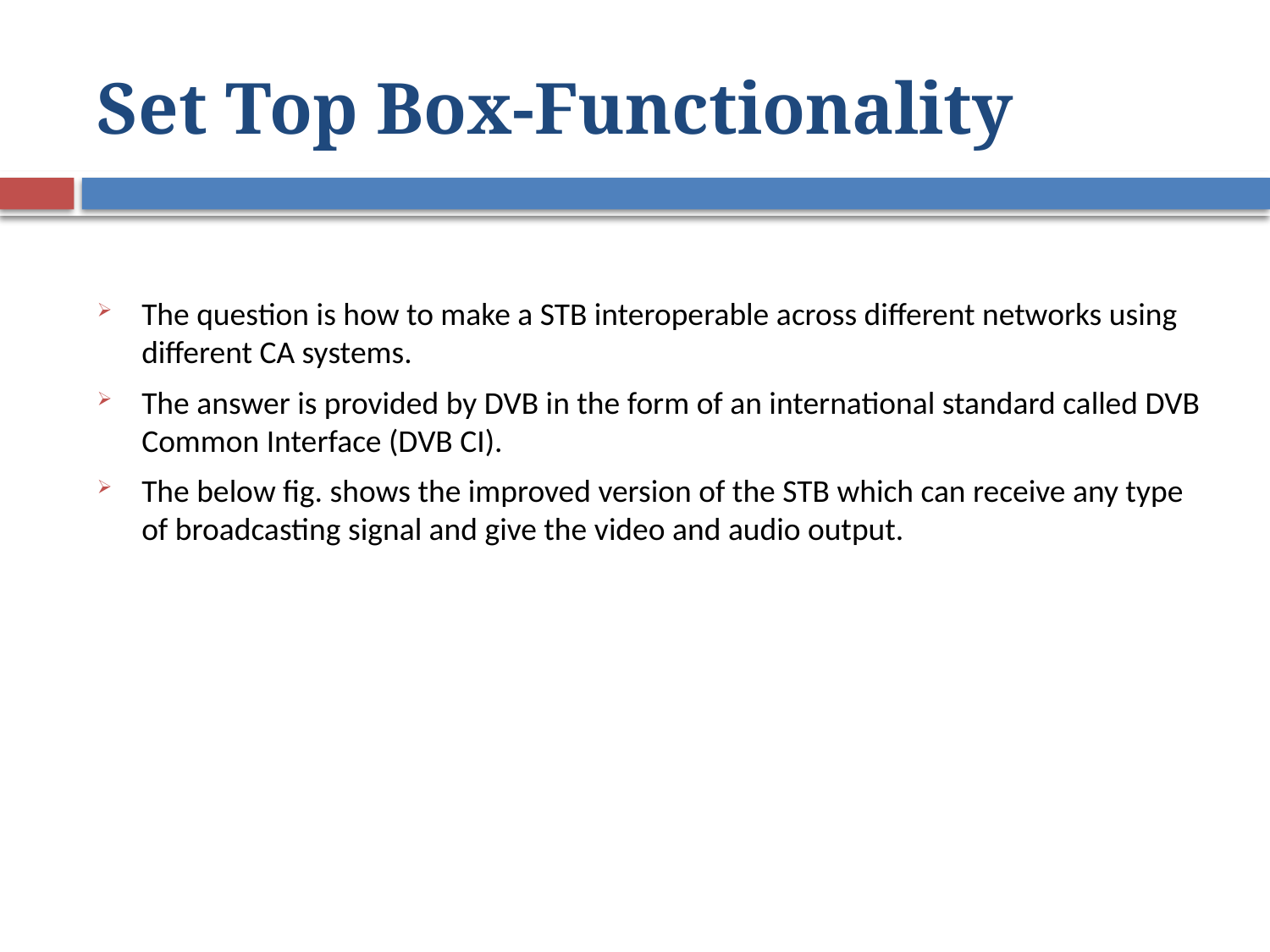

# Set Top Box-Functionality

The question is how to make a STB interoperable across different networks using different CA systems.
The answer is provided by DVB in the form of an international standard called DVB Common Interface (DVB CI).
The below fig. shows the improved version of the STB which can receive any type of broadcasting signal and give the video and audio output.